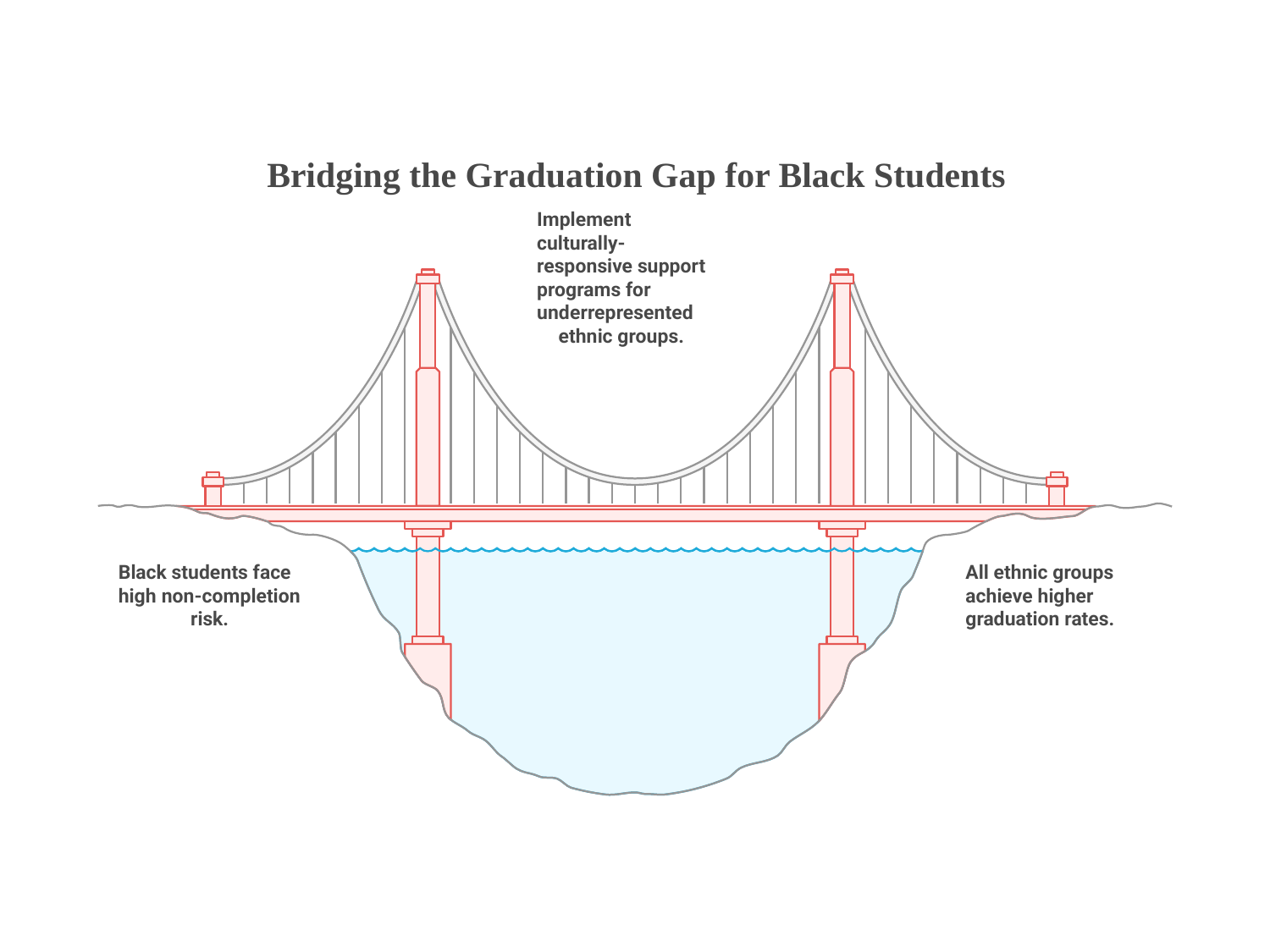

Bridging the Graduation Gap for Black Students
Implement
culturally-
responsive support
programs for
underrepresented
ethnic groups.

Black students face
high non-completion
risk.
All ethnic groups
achieve higher
graduation rates.